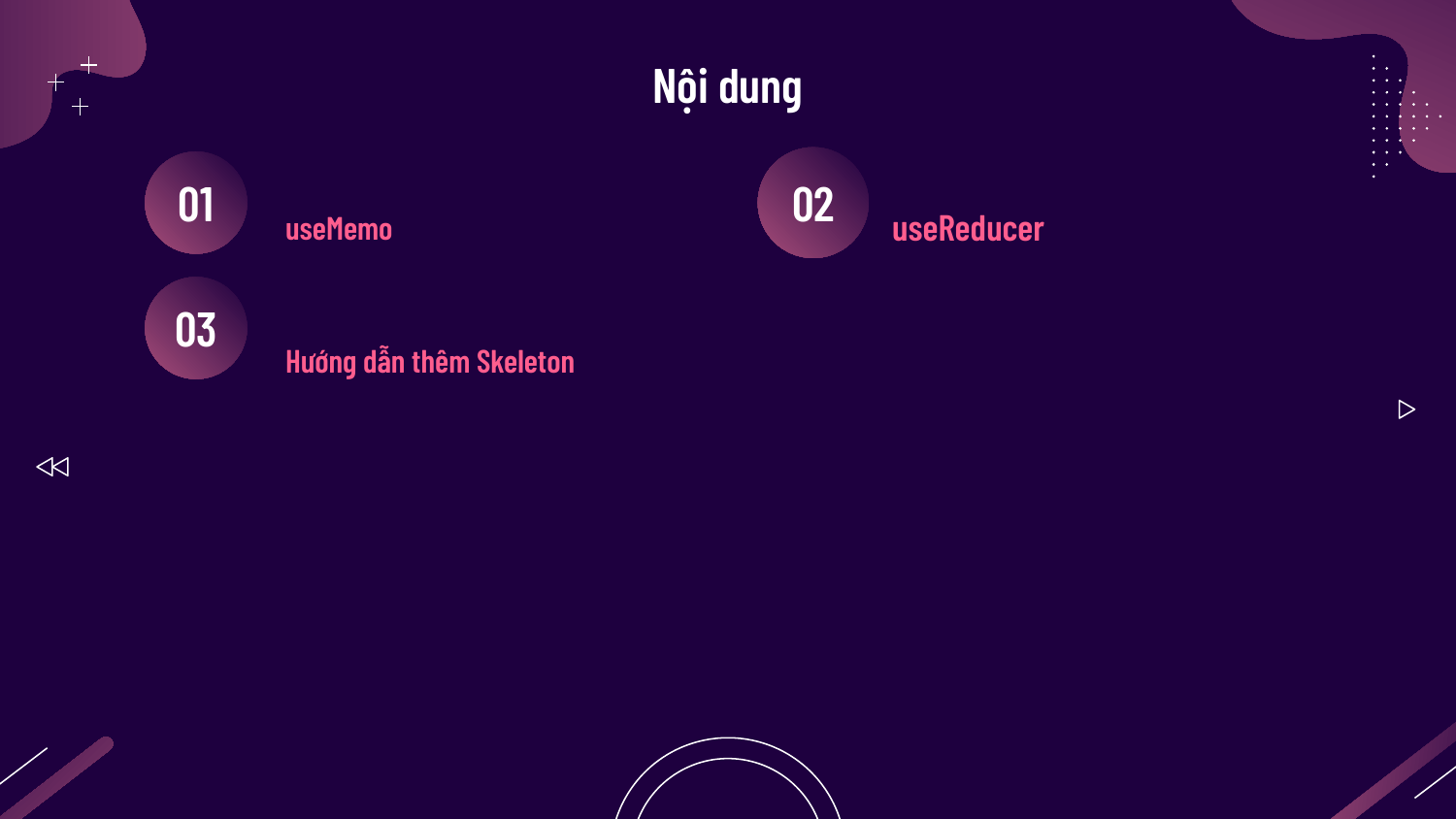

# Nội dung
02
01
useReducer
useMemo
03
Hướng dẫn thêm Skeleton